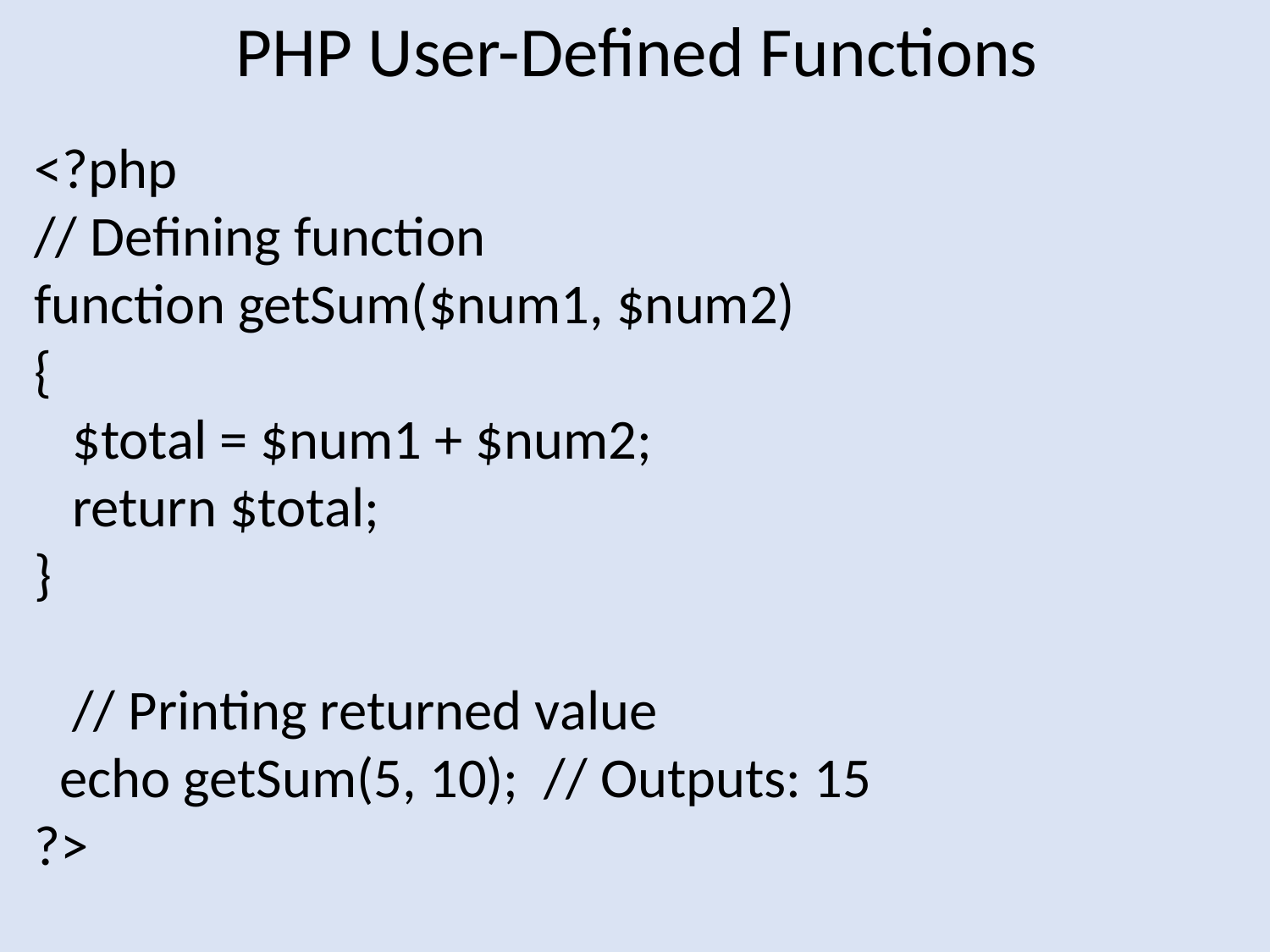

PHP User-Defined Functions
<?php
// Defining function
function getSum($num1, $num2)
{
   $total = $num1 + $num2;
   return $total;
}

   // Printing returned value
  echo getSum(5, 10);  // Outputs: 15
?>